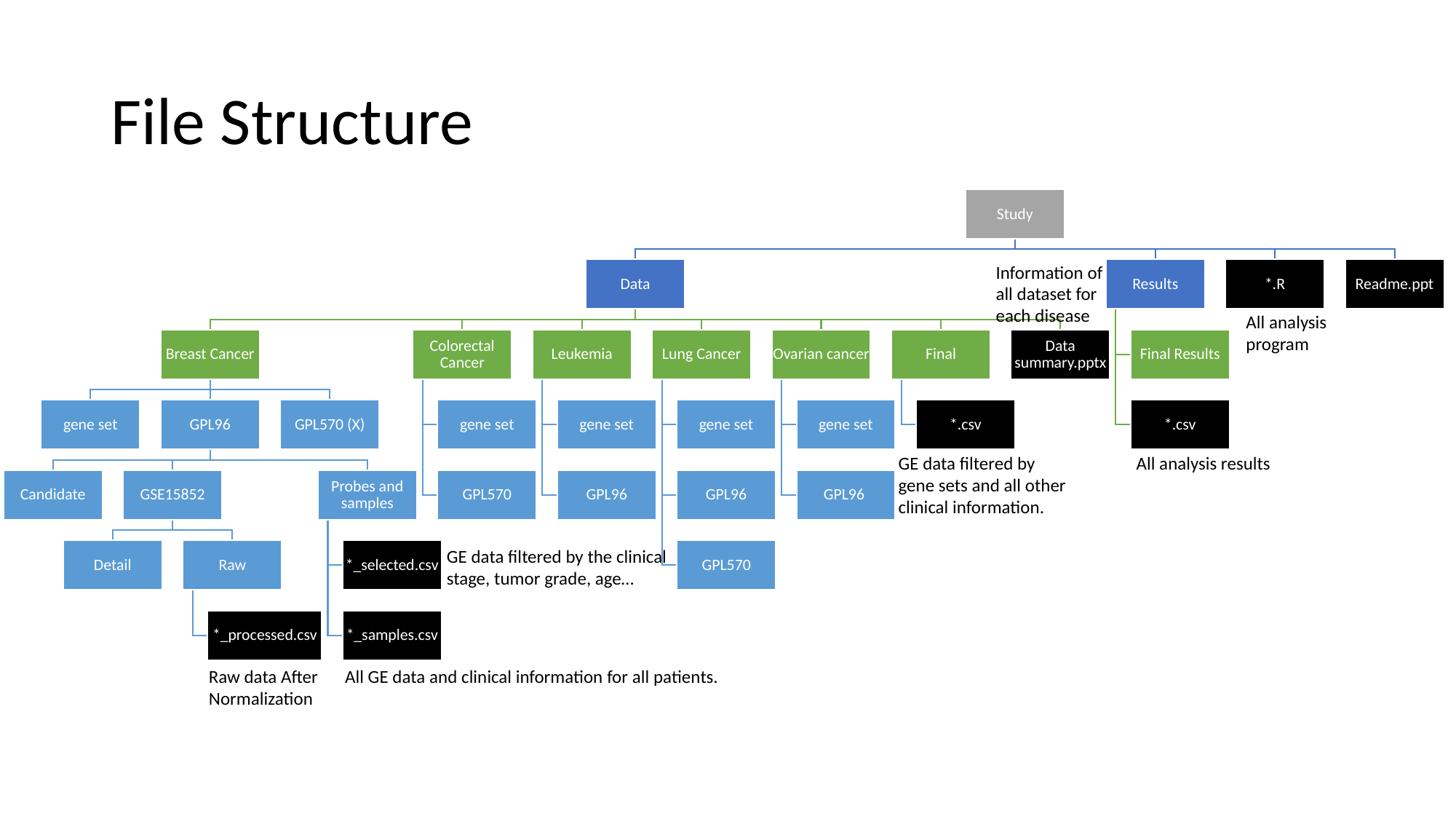

# File Structure
Study

Data
Results
*.R
Readme.ppt

Breast Cancer
Colorectal Cancer
Leukemia
Lung Cancer
Ovarian cancer
Final
Data summary.pptx
Final Results

gene set
GPL96
GPL570 (X)
gene set
gene set
gene set
gene set
*.csv
*.csv

Candidate
GSE15852
Probes and samples
GPL570
GPL96
GPL96
GPL96

Detail
Raw
*_selected.csv
GPL570

*_processed.csv
*_samples.csv
Information of
all dataset for
each disease
All analysis
program
GE data filtered by
gene sets and all other
clinical information.
All analysis results
GE data filtered by the clinical
stage, tumor grade, age…
Raw data After Normalization
All GE data and clinical information for all patients.